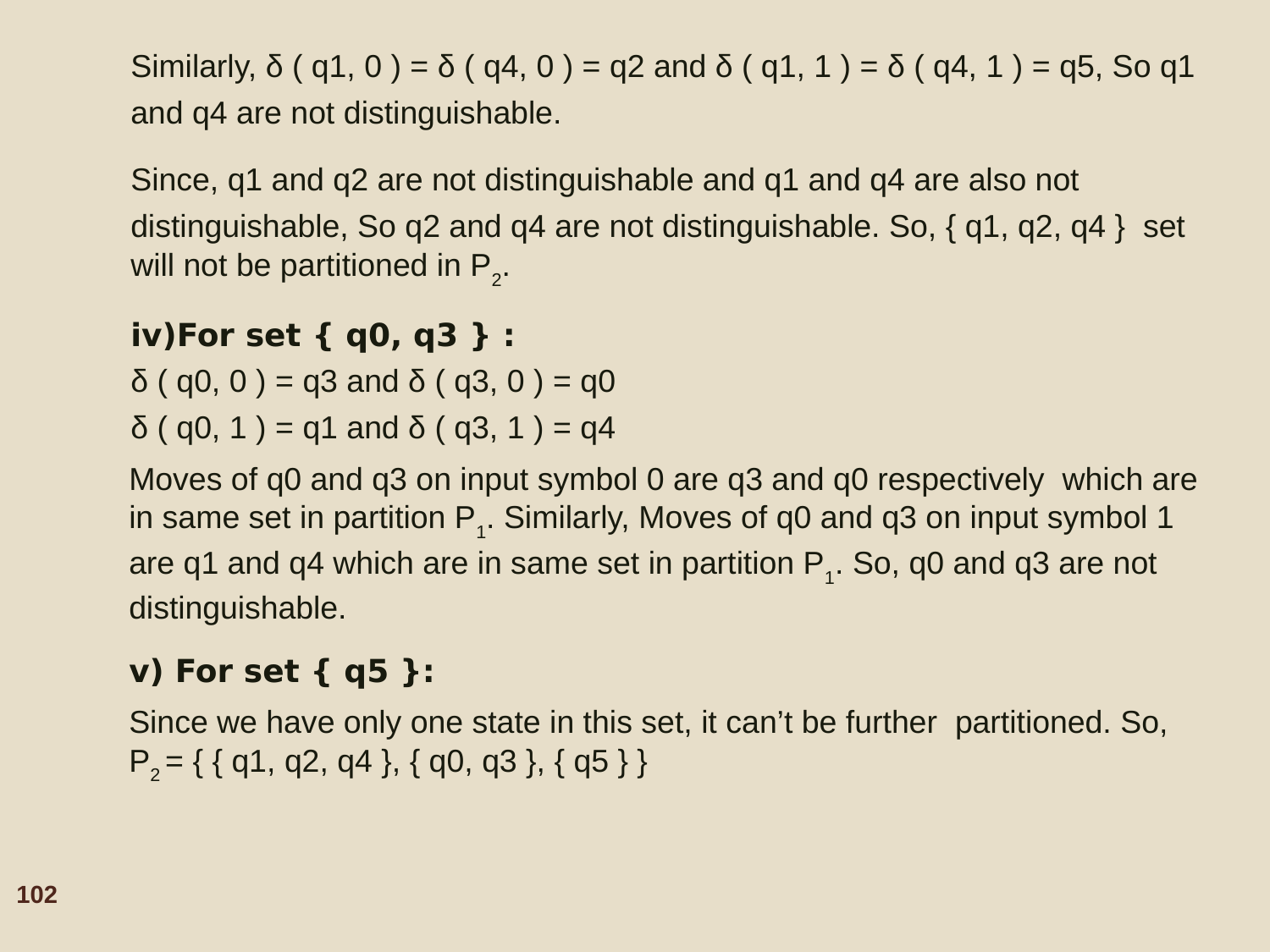

Similarly, δ ( q1, 0 ) = δ ( q4, 0 ) = q2 and δ ( q1, 1 ) = δ ( q4, 1 ) = q5, So q1  and q4 are not distinguishable.
Since, q1 and q2 are not distinguishable and q1 and q4 are also not  distinguishable, So q2 and q4 are not distinguishable. So, { q1, q2, q4 }  set will not be partitioned in P2.
iv)For set { q0, q3 } :
δ ( q0, 0 ) = q3 and δ ( q3, 0 ) = q0
δ ( q0, 1 ) = q1 and δ ( q3, 1 ) = q4
Moves of q0 and q3 on input symbol 0 are q3 and q0 respectively  which are in same set in partition P1. Similarly, Moves of q0 and q3 on input symbol 1 are q1 and q4 which are in same set in partition P1. So, q0 and q3 are not distinguishable.
v) For set { q5 }:
Since we have only one state in this set, it can’t be further  partitioned. So,
P2 = { { q1, q2, q4 }, { q0, q3 }, { q5 } }

102